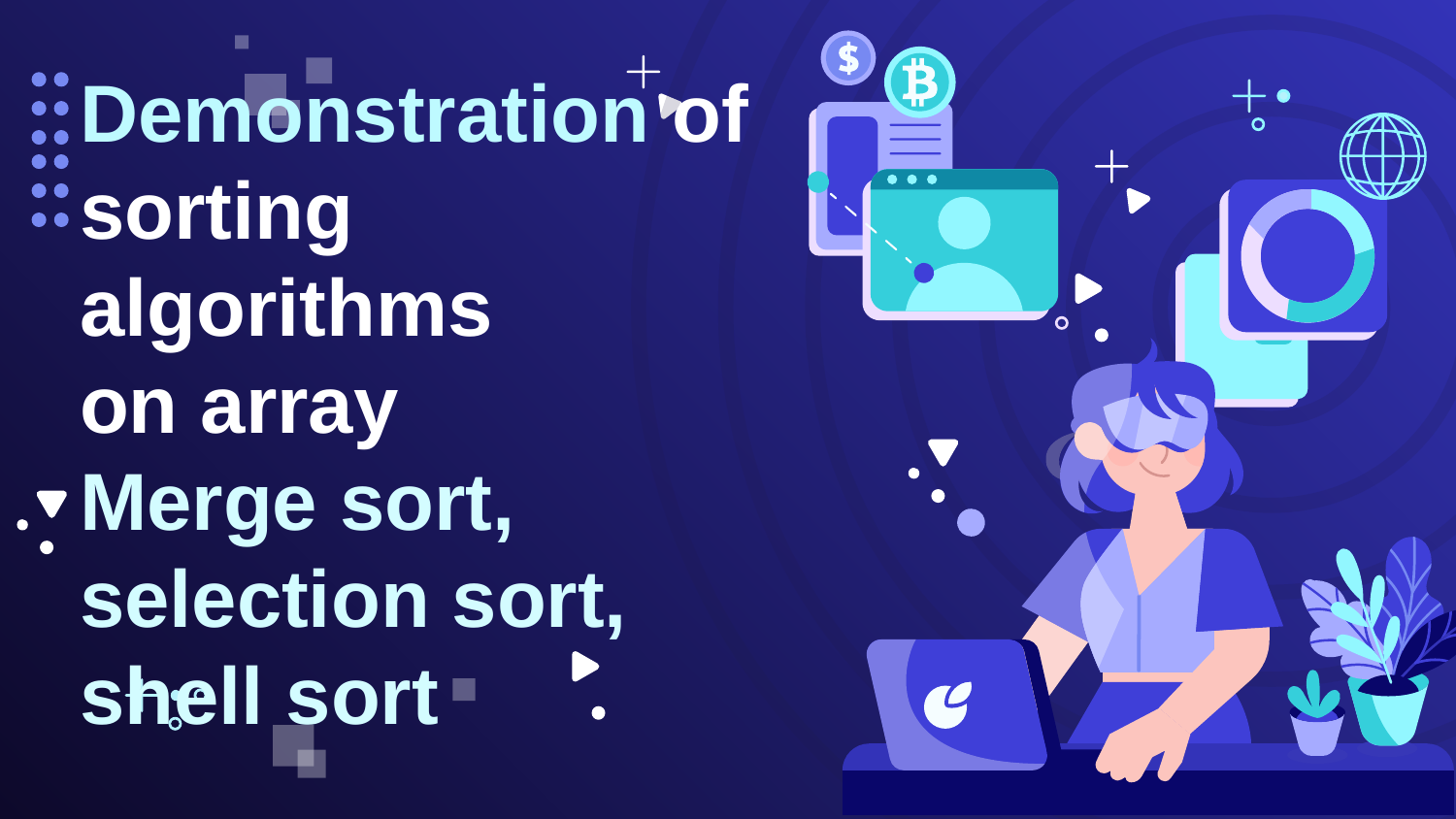

# Demonstration of sorting algorithms on array Merge sort, selection sort, shell sort